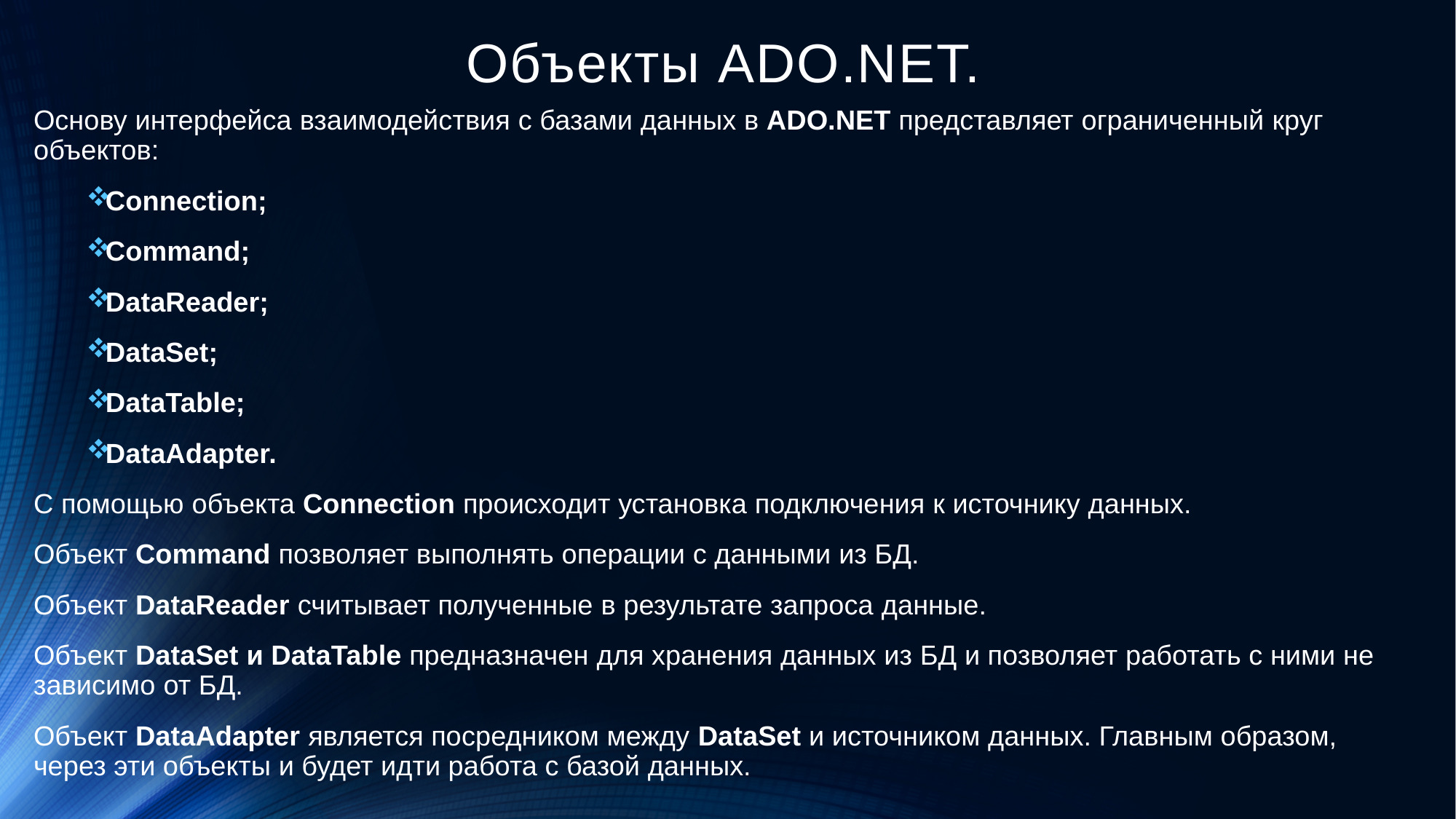

# Объекты ADO.NET.
Основу интерфейса взаимодействия с базами данных в ADO.NET представляет ограниченный круг объектов:
Connection;
Command;
DataReader;
DataSet;
DataTable;
DataAdapter.
С помощью объекта Connection происходит установка подключения к источнику данных.
Объект Command позволяет выполнять операции с данными из БД.
Объект DataReader считывает полученные в результате запроса данные.
Объект DataSet и DataTable предназначен для хранения данных из БД и позволяет работать с ними не зависимо от БД.
Объект DataAdapter является посредником между DataSet и источником данных. Главным образом, через эти объекты и будет идти работа с базой данных.